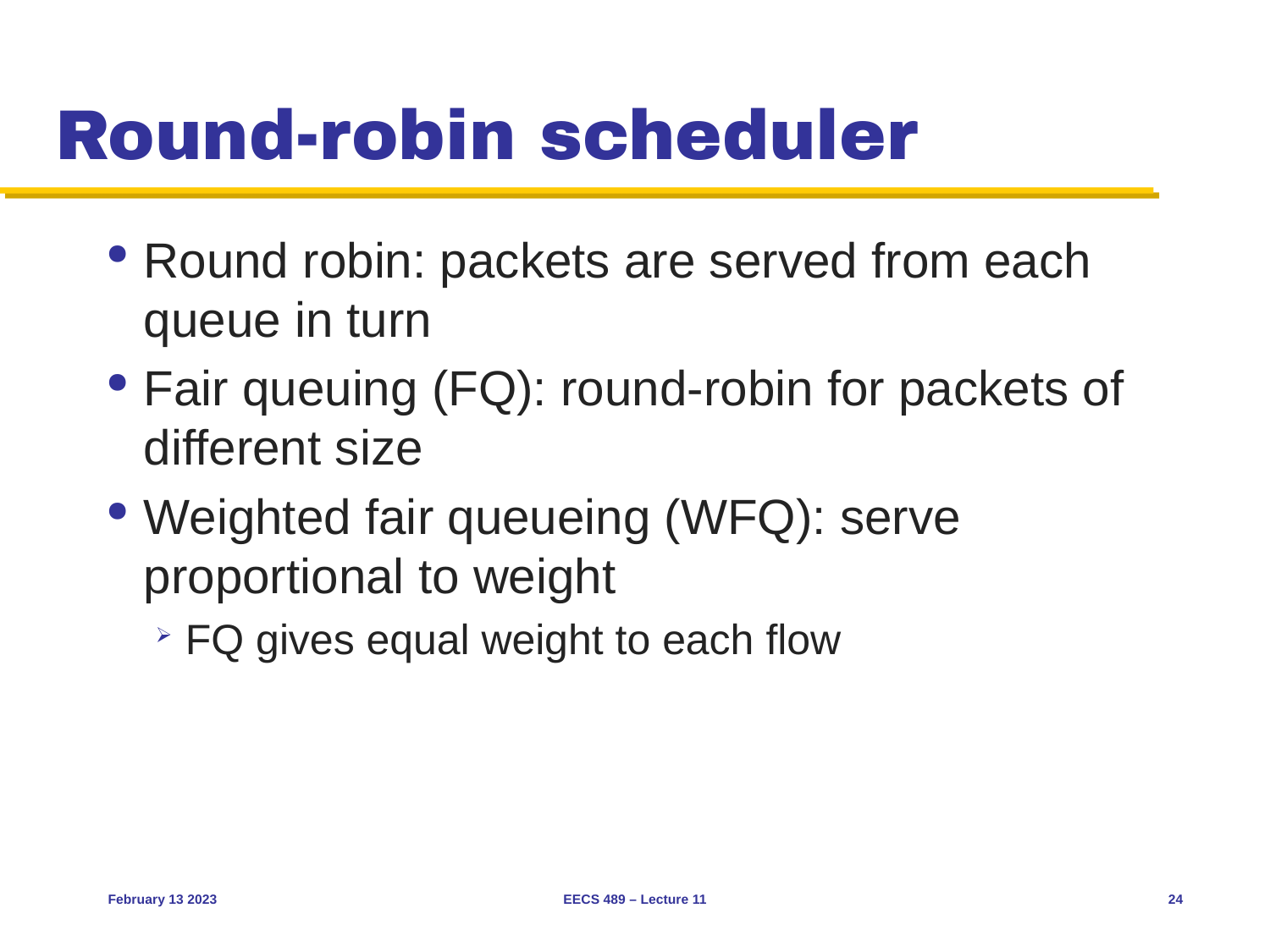

# Round-robin scheduler
Round robin: packets are served from each queue in turn
Fair queuing (FQ): round-robin for packets of different size
Weighted fair queueing (WFQ): serve proportional to weight
FQ gives equal weight to each flow
February 13 2023
EECS 489 – Lecture 11
24